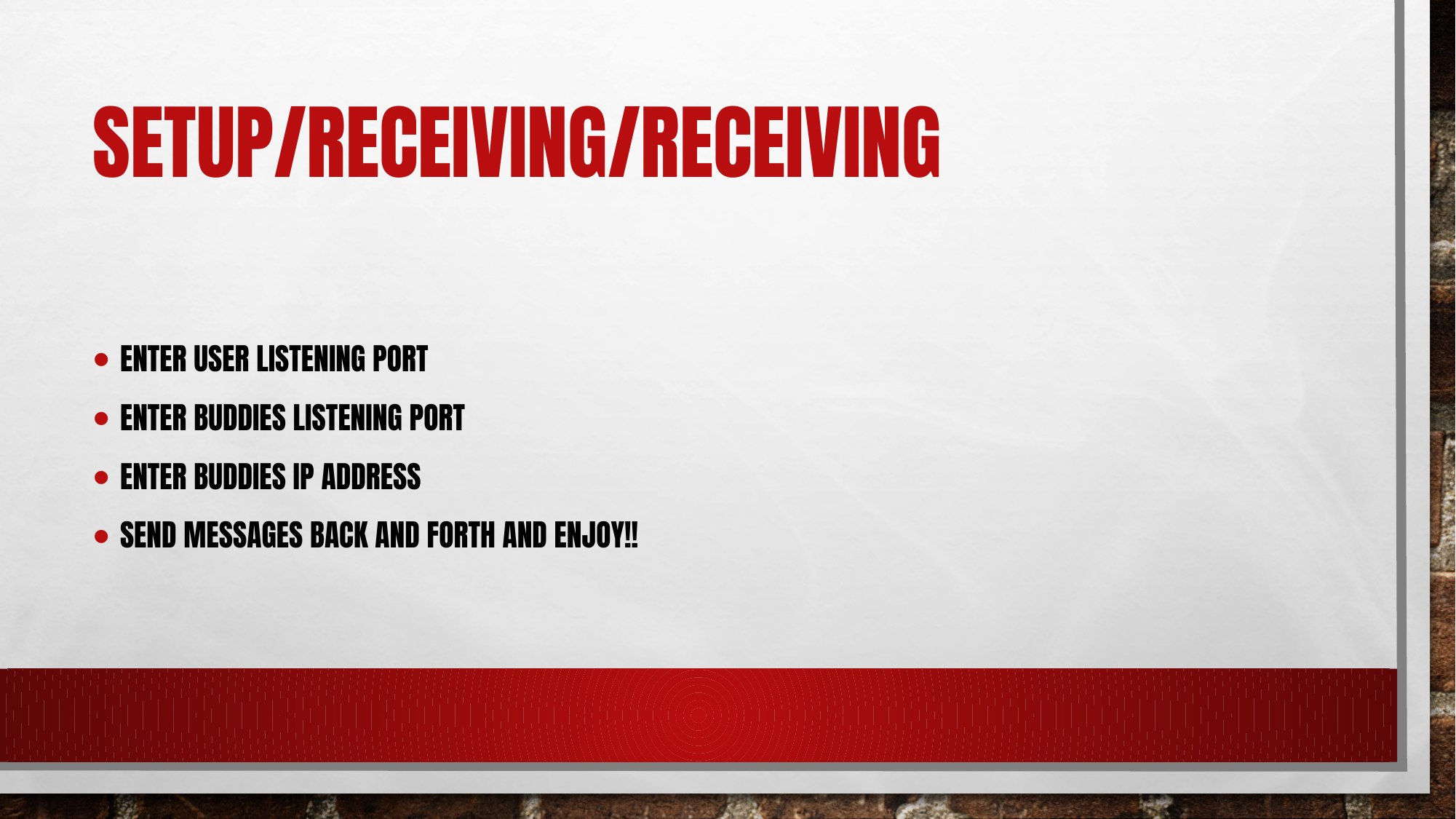

# Setup/Receiving/receiving
Enter user listening port
Enter buddies listening port
Enter buddies ip address
Send messages back and forth and enjoy!!